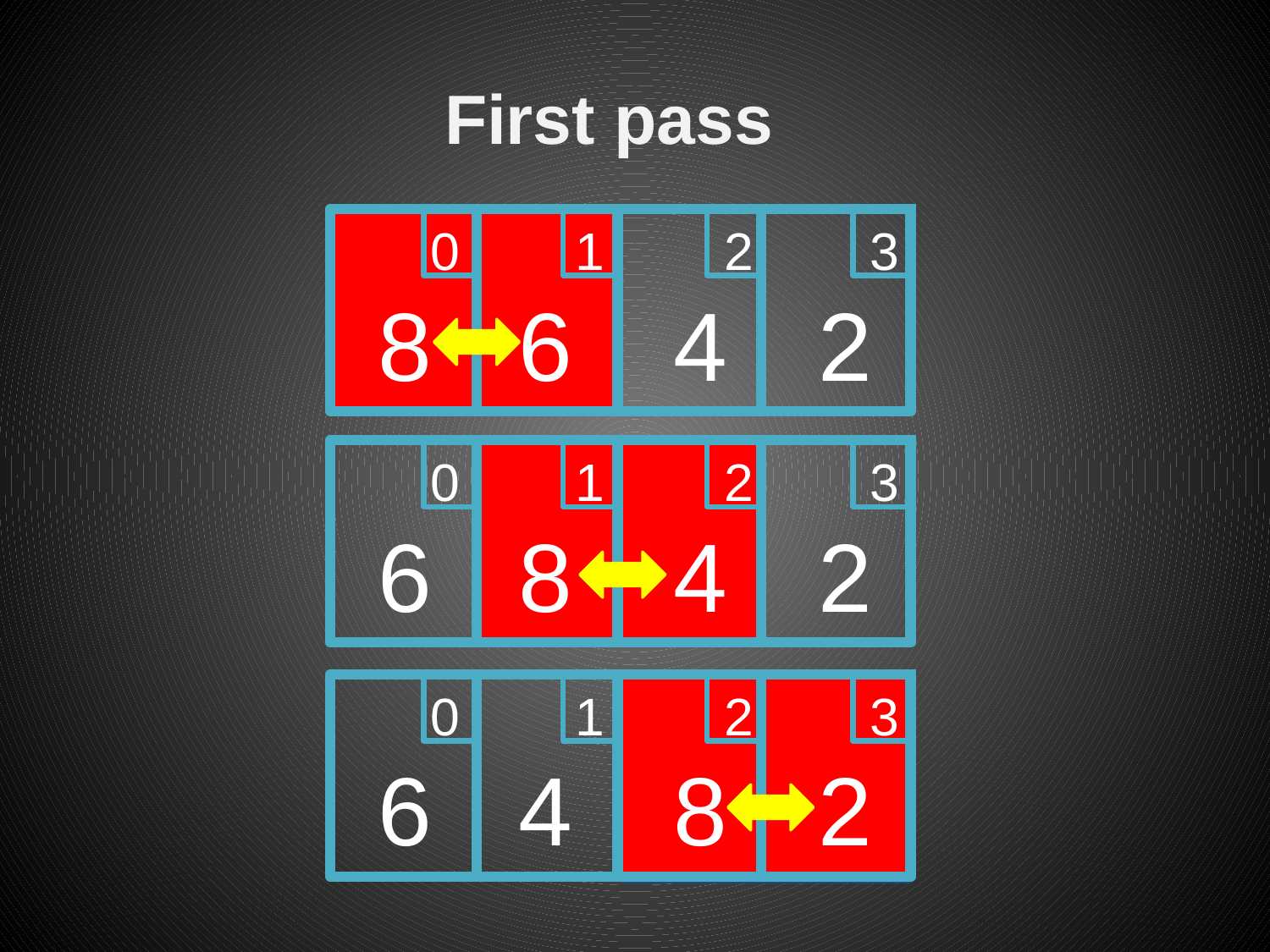

First pass
0
1
2

3

8
6
4
2

0
1
2

3

6
8
4
2

0
1
2

3

6
4
8
2